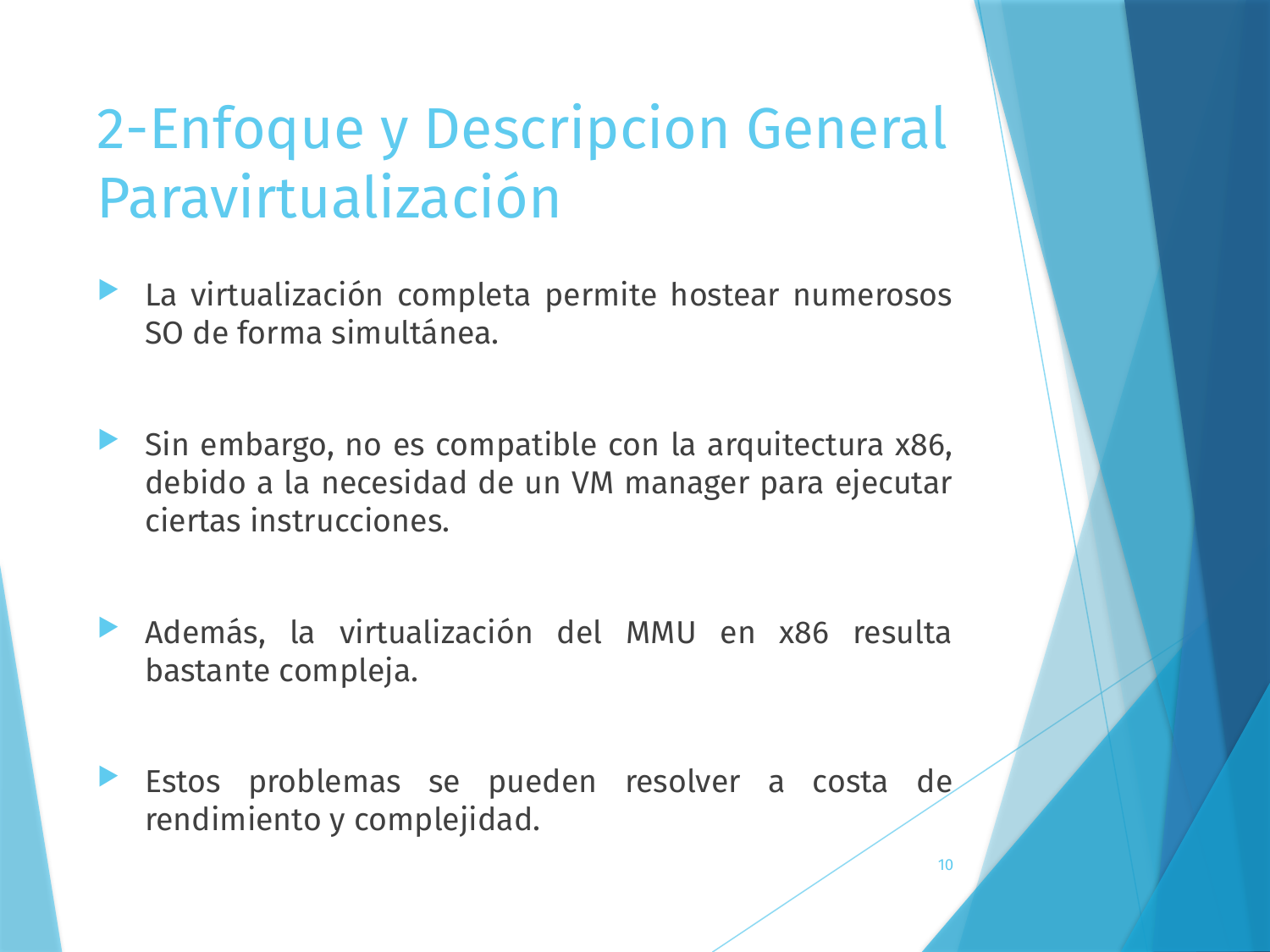

2-Enfoque y Descripcion General
Paravirtualización
La virtualización completa permite hostear numerosos SO de forma simultánea.

Sin embargo, no es compatible con la arquitectura x86, debido a la necesidad de un VM manager para ejecutar ciertas instrucciones.

Además, la virtualización del MMU en x86 resulta bastante compleja.

Estos problemas se pueden resolver a costa de rendimiento y complejidad.

10